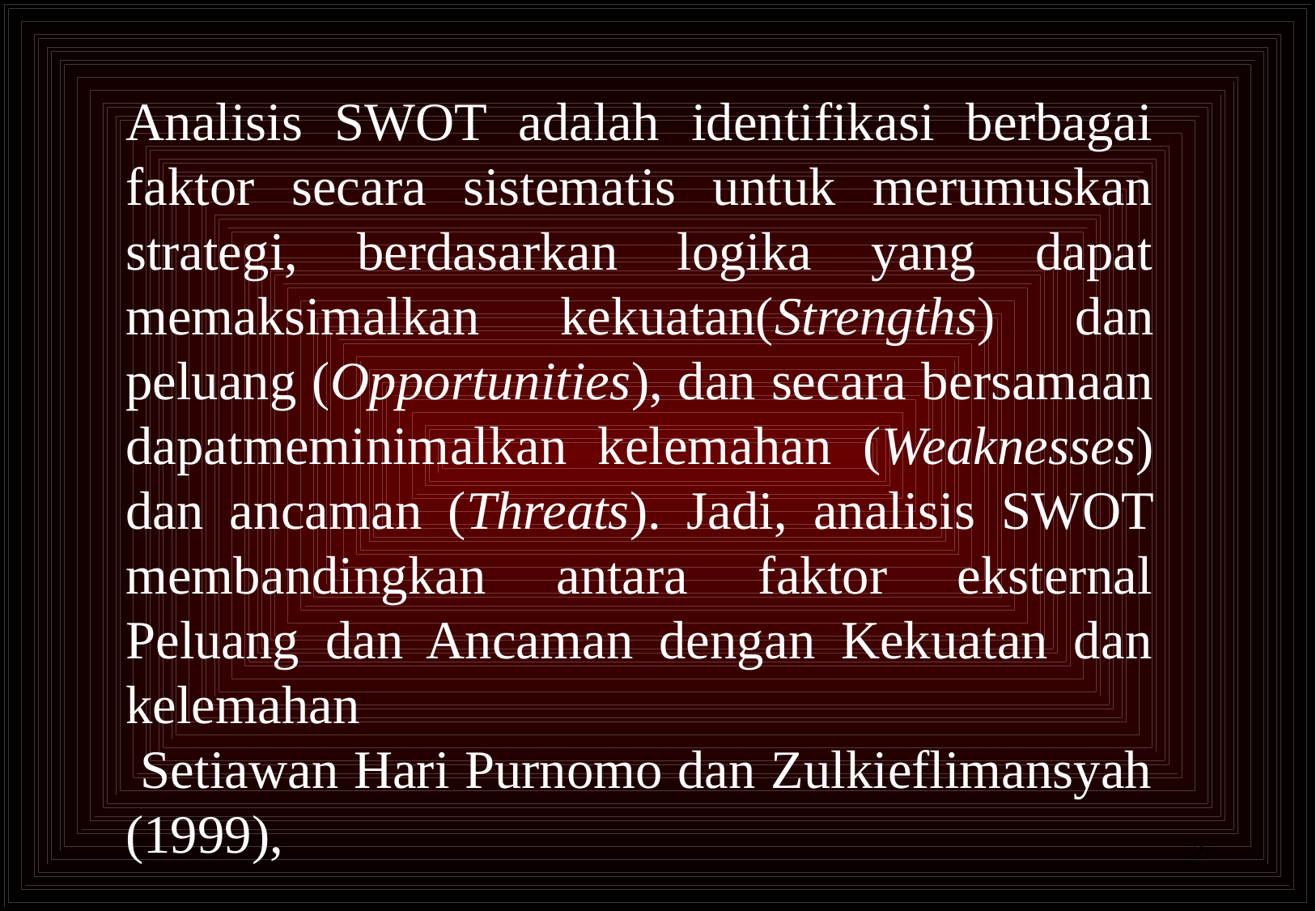

Analisis SWOT adalah identifikasi berbagai faktor secara sistematis untuk merumuskan strategi, berdasarkan logika yang dapat memaksimalkan kekuatan(Strengths) dan peluang (Opportunities), dan secara bersamaan dapatmeminimalkan kelemahan (Weaknesses) dan ancaman (Threats). Jadi, analisis SWOT membandingkan antara faktor eksternal Peluang dan Ancaman dengan Kekuatan dan kelemahan
 Setiawan Hari Purnomo dan Zulkieflimansyah (1999),
2